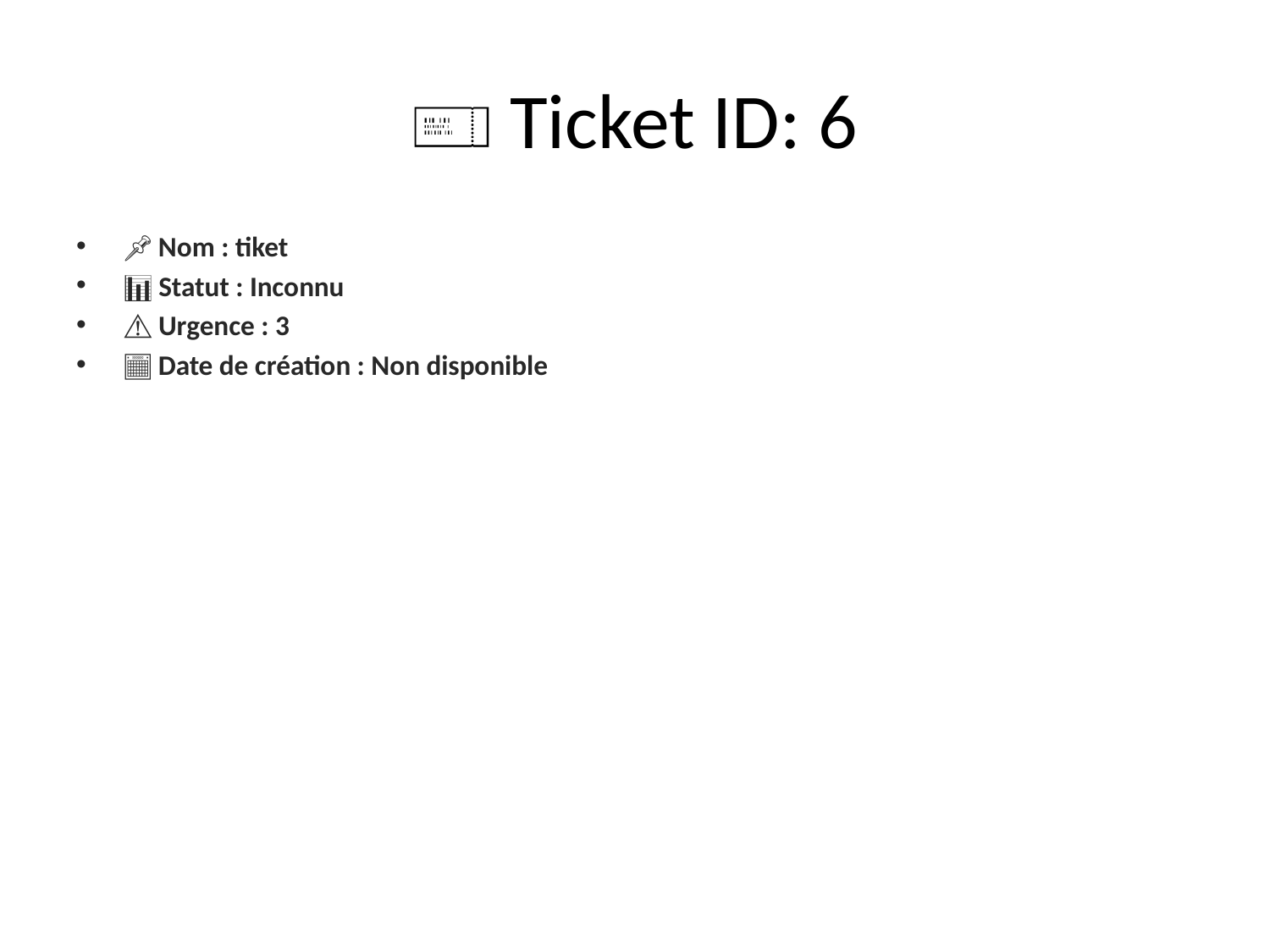

# 🎫 Ticket ID: 6
📌 Nom : tiket
📊 Statut : Inconnu
⚠️ Urgence : 3
📅 Date de création : Non disponible